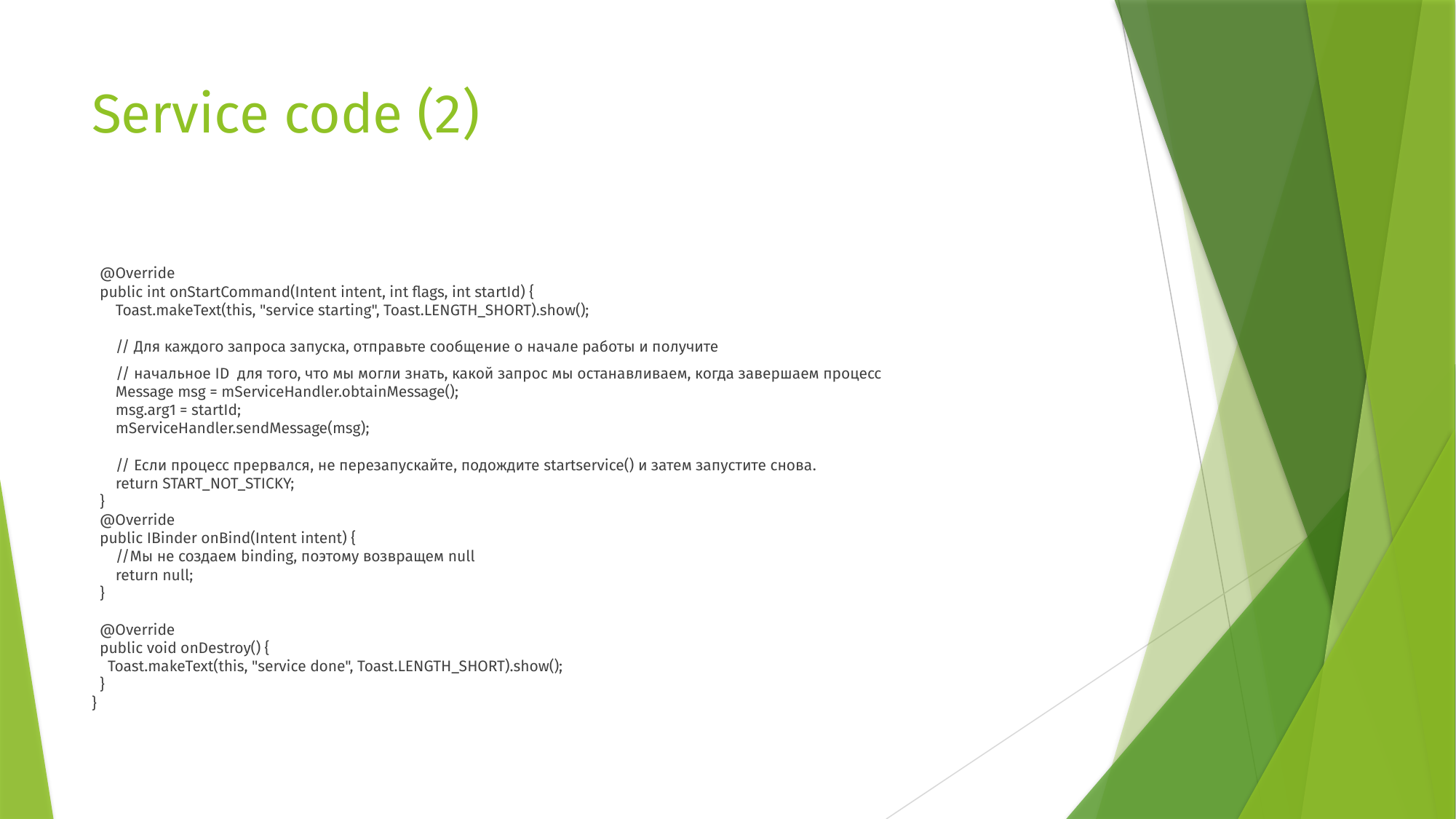

# Service code (2)
  @Override
  public int onStartCommand(Intent intent, int flags, int startId) {
      Toast.makeText(this, "service starting", Toast.LENGTH_SHORT).show();
      // Для каждого запроса запуска, отправьте сообщение о начале работы и получите
      // начальное ID  для того, что мы могли знать, какой запрос мы останавливаем, когда завершаем процесс
      Message msg = mServiceHandler.obtainMessage();
      msg.arg1 = startId;
      mServiceHandler.sendMessage(msg);
      // Если процесс прервался, не перезапускайте, подождите startservice() и затем запустите снова.
      return START_NOT_STICKY;
  }
  @Override
  public IBinder onBind(Intent intent) {
      //Мы не создаем binding, поэтому возвращем null
      return null;
  }
  @Override
  public void onDestroy() {
    Toast.makeText(this, "service done", Toast.LENGTH_SHORT).show();
  }
}